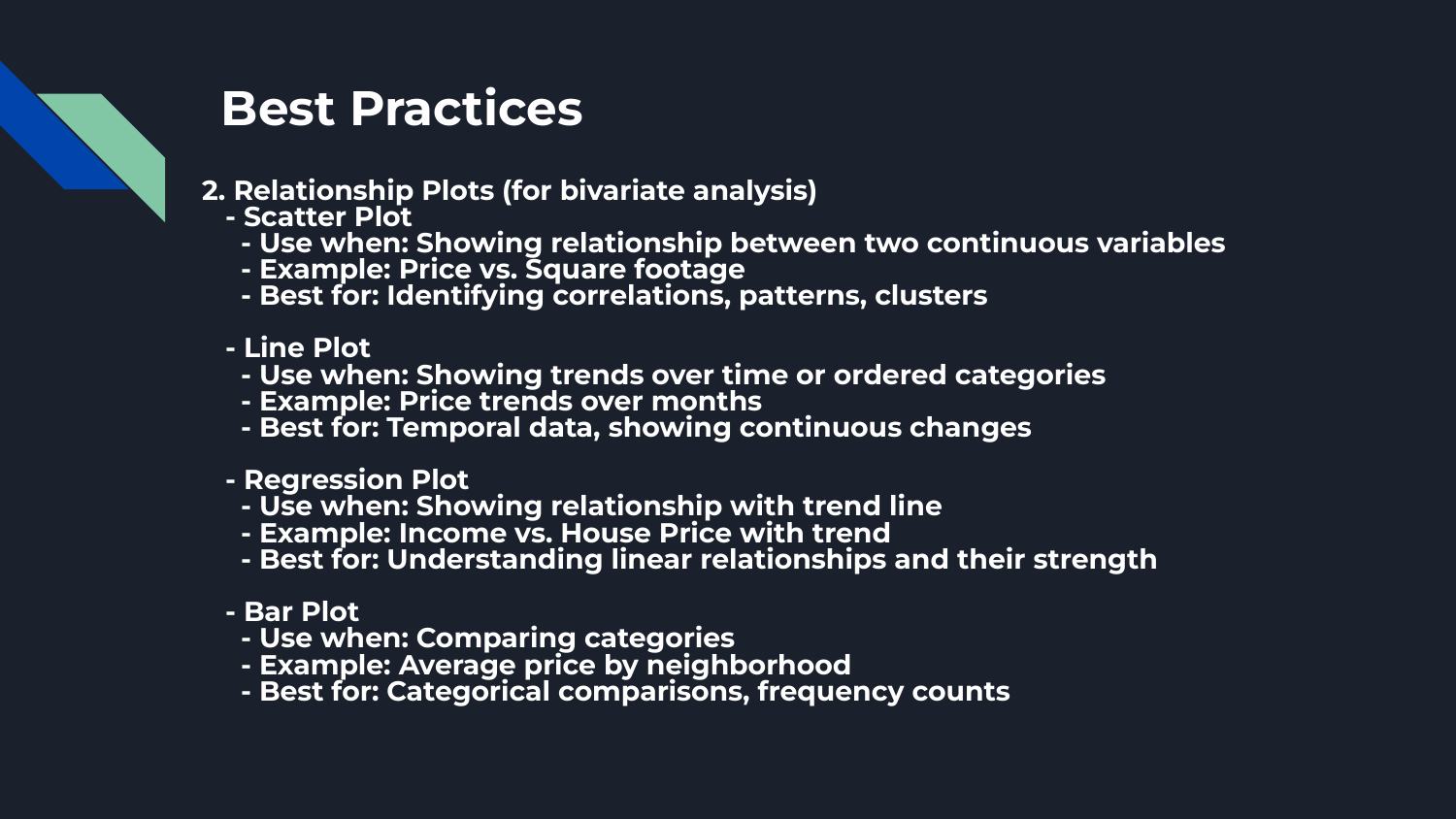

# Best Practices

2. Relationship Plots (for bivariate analysis)
   - Scatter Plot
     - Use when: Showing relationship between two continuous variables
     - Example: Price vs. Square footage
     - Best for: Identifying correlations, patterns, clusters

   - Line Plot
     - Use when: Showing trends over time or ordered categories
     - Example: Price trends over months
     - Best for: Temporal data, showing continuous changes

   - Regression Plot
     - Use when: Showing relationship with trend line
     - Example: Income vs. House Price with trend
     - Best for: Understanding linear relationships and their strength

   - Bar Plot
     - Use when: Comparing categories
     - Example: Average price by neighborhood
     - Best for: Categorical comparisons, frequency counts